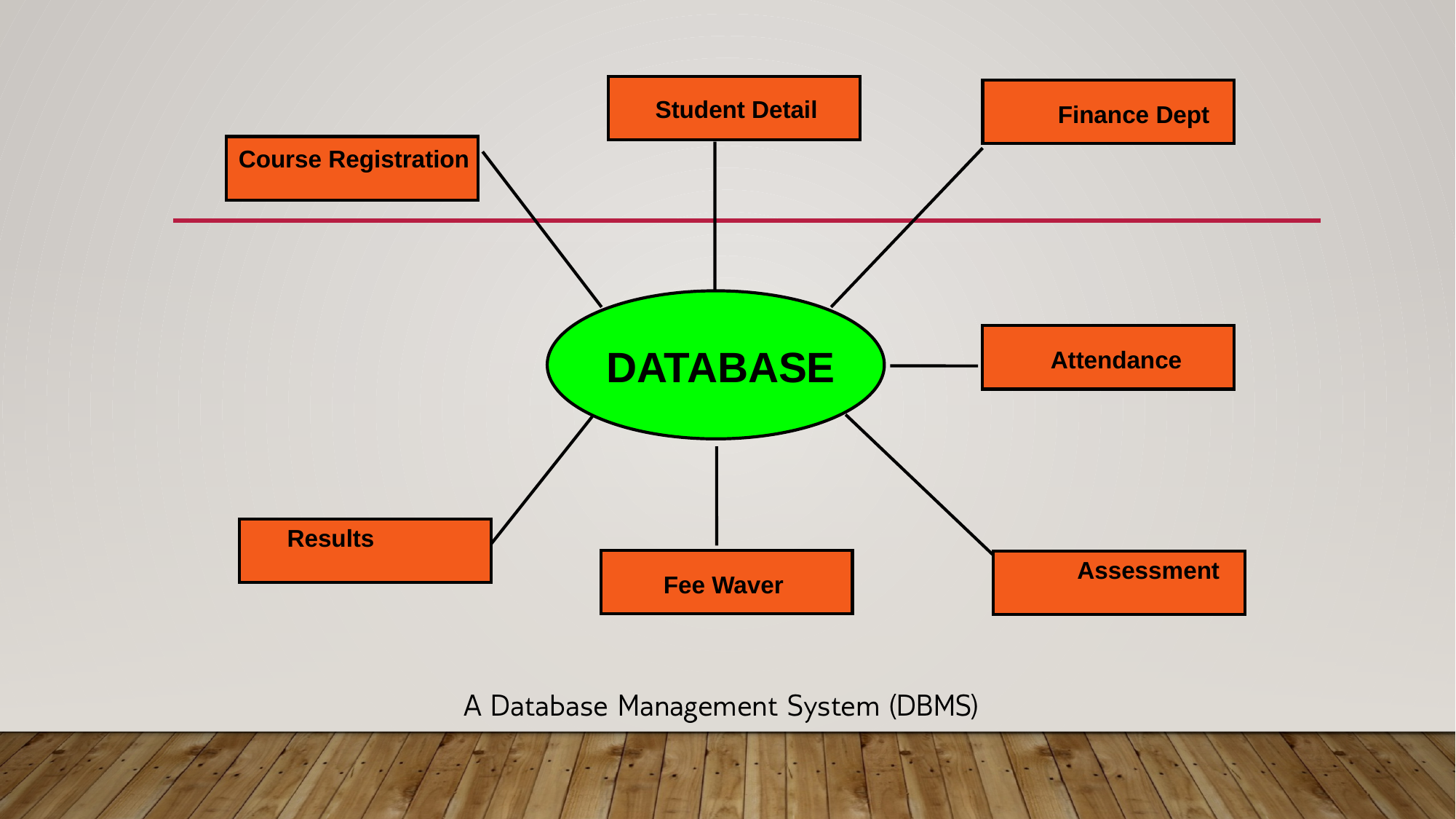

Student Detail
Finance Dept

Course Registration

DATABASE
INVENTORY
Attendance

Results

ORDER
ENTRY
Assessment

DESPATCH
Fee Waver
A Database Management System (DBMS)